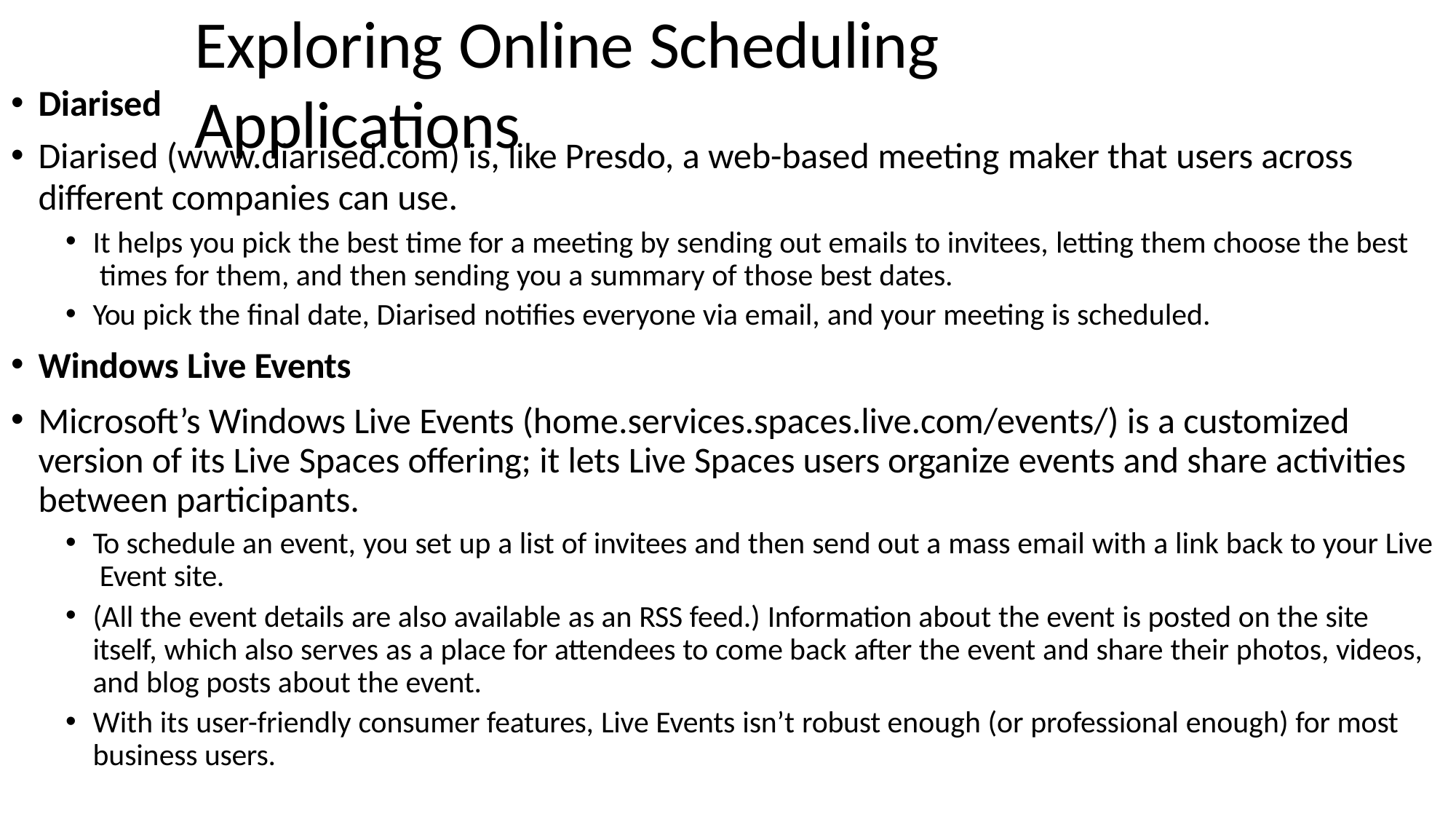

# Exploring Online Scheduling Applications
Diarised
Diarised (www.diarised.com) is, like Presdo, a web-based meeting maker that users across
different companies can use.
It helps you pick the best time for a meeting by sending out emails to invitees, letting them choose the best  times for them, and then sending you a summary of those best dates.
You pick the final date, Diarised notifies everyone via email, and your meeting is scheduled.
Windows Live Events
Microsoft’s Windows Live Events (home.services.spaces.live.com/events/) is a customized  version of its Live Spaces offering; it lets Live Spaces users organize events and share activities  between participants.
To schedule an event, you set up a list of invitees and then send out a mass email with a link back to your Live  Event site.
(All the event details are also available as an RSS feed.) Information about the event is posted on the site  itself, which also serves as a place for attendees to come back after the event and share their photos, videos,  and blog posts about the event.
With its user-friendly consumer features, Live Events isn’t robust enough (or professional enough) for most  business users.